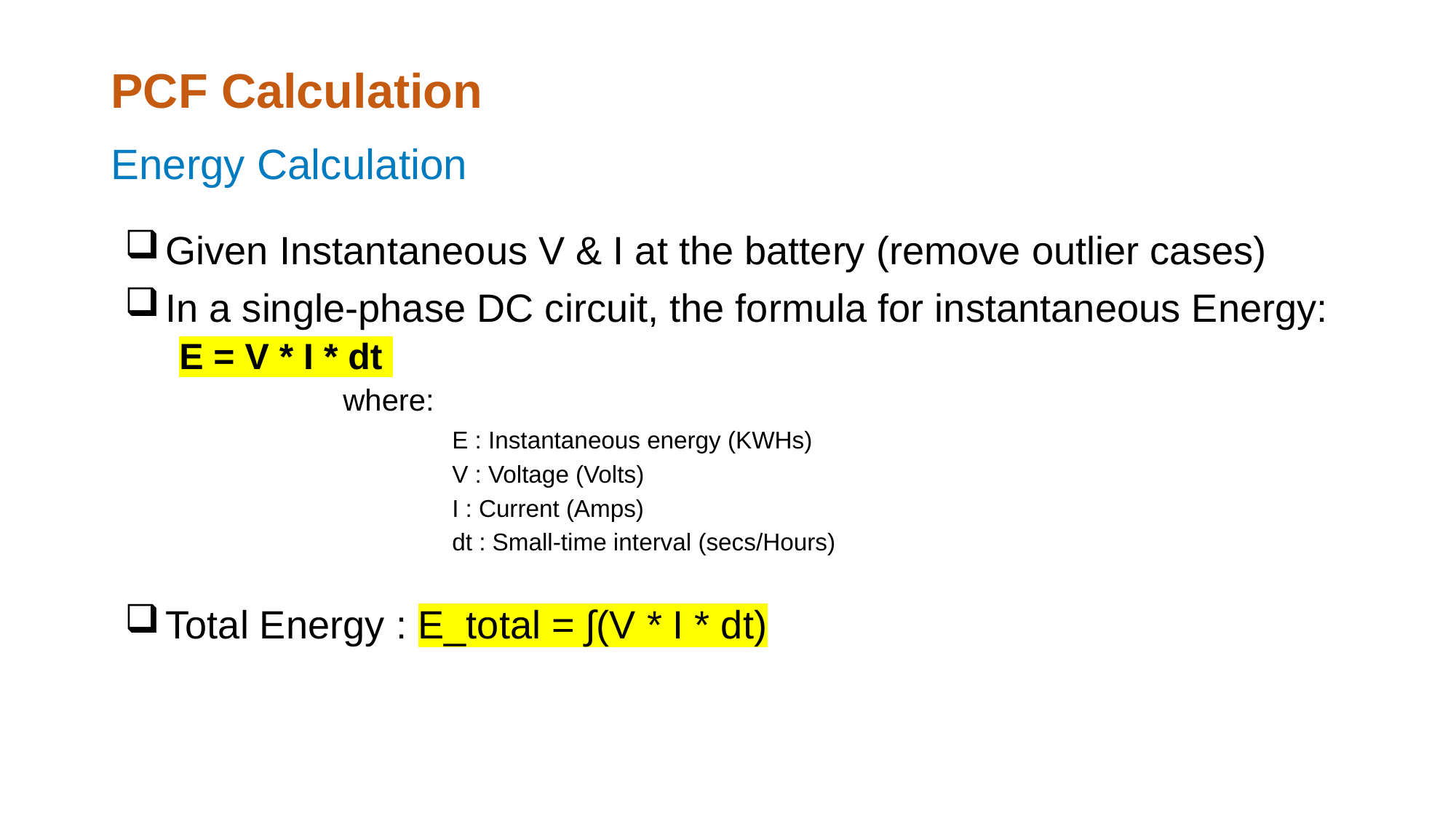

# PCF Calculation
Energy Calculation
Given Instantaneous V & I at the battery (remove outlier cases)
In a single-phase DC circuit, the formula for instantaneous Energy:
E = V * I * dt
	where:
	E : Instantaneous energy (KWHs)
	V : Voltage (Volts)
	I : Current (Amps)
	dt : Small-time interval (secs/Hours)

Total Energy : E_total = ∫(V * I * dt)